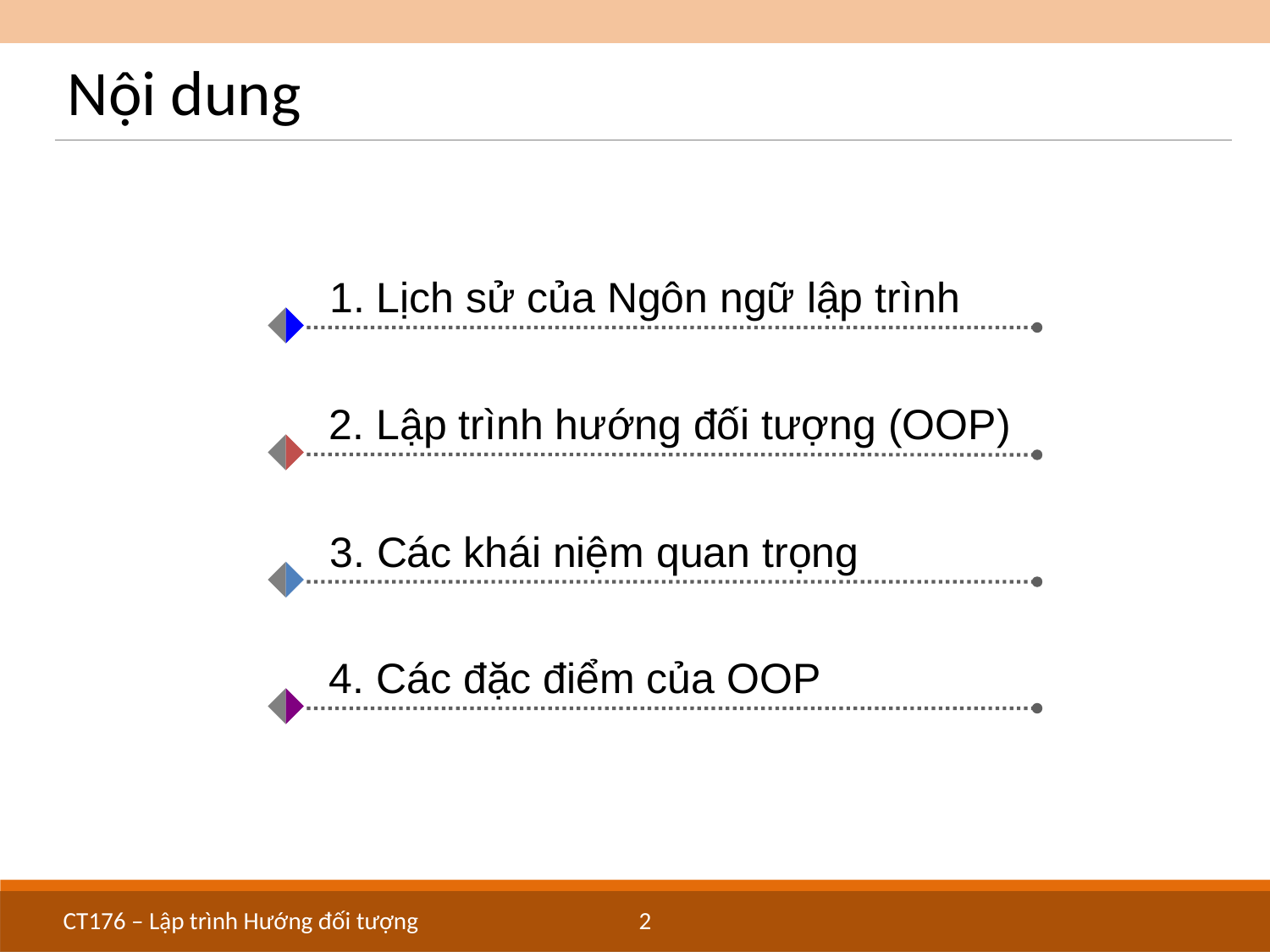

# Nội dung
1. Lịch sử của Ngôn ngữ lập trình

2. Lập trình hướng đối tượng (OOP)

3. Các khái niệm quan trọng

4. Các đặc điểm của OOP